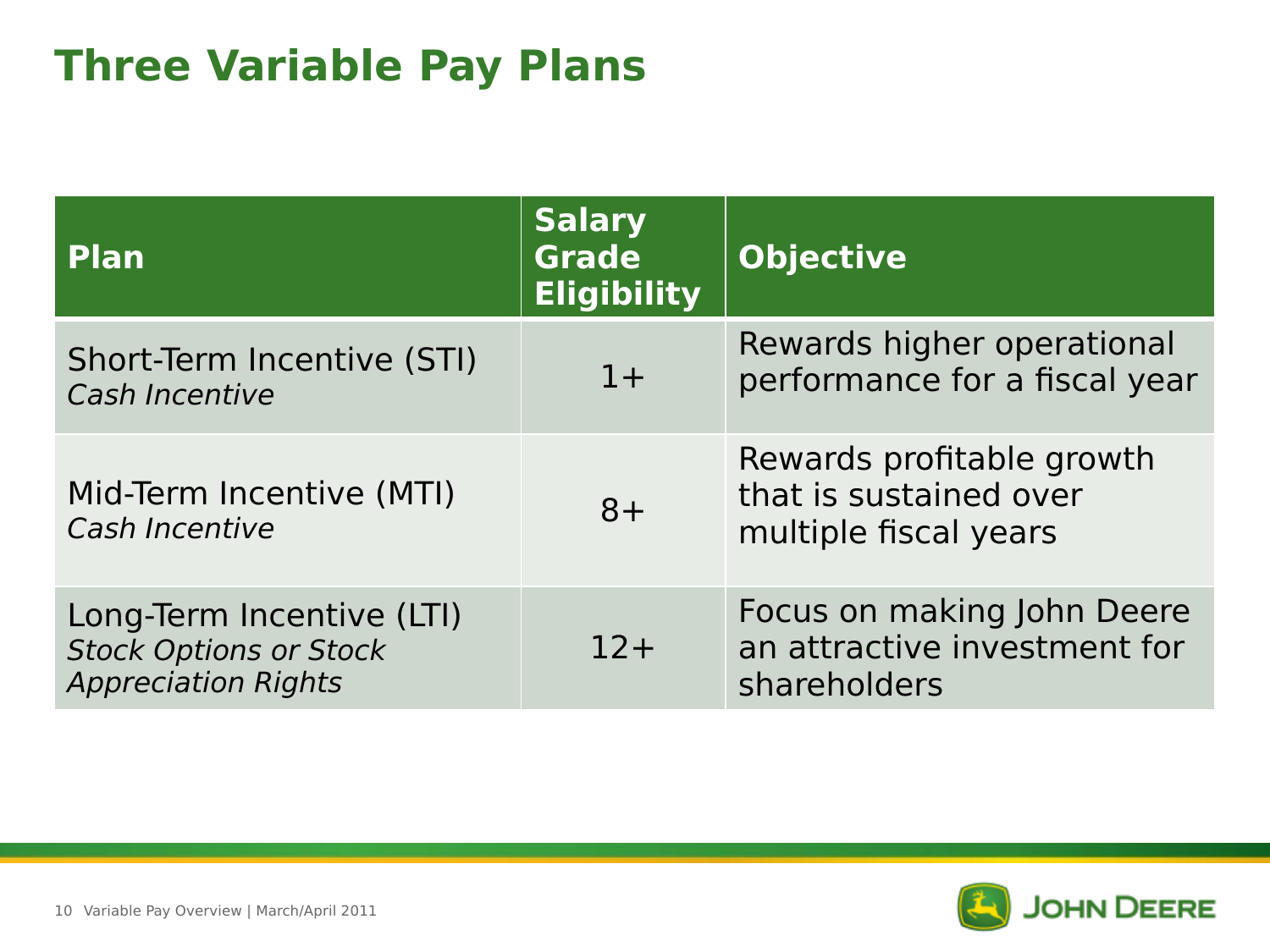

# Three Variable Pay Plans
| Plan | Salary Grade Eligibility | Objective |
| --- | --- | --- |
| Short-Term Incentive (STI) Cash Incentive | 1+ | Rewards higher operational performance for a fiscal year |
| Mid-Term Incentive (MTI) Cash Incentive | 8+ | Rewards profitable growth that is sustained over multiple fiscal years |
| Long-Term Incentive (LTI) Stock Options or Stock Appreciation Rights | 12+ | Focus on making John Deere an attractive investment for shareholders |
10
Variable Pay Overview | March/April 2011